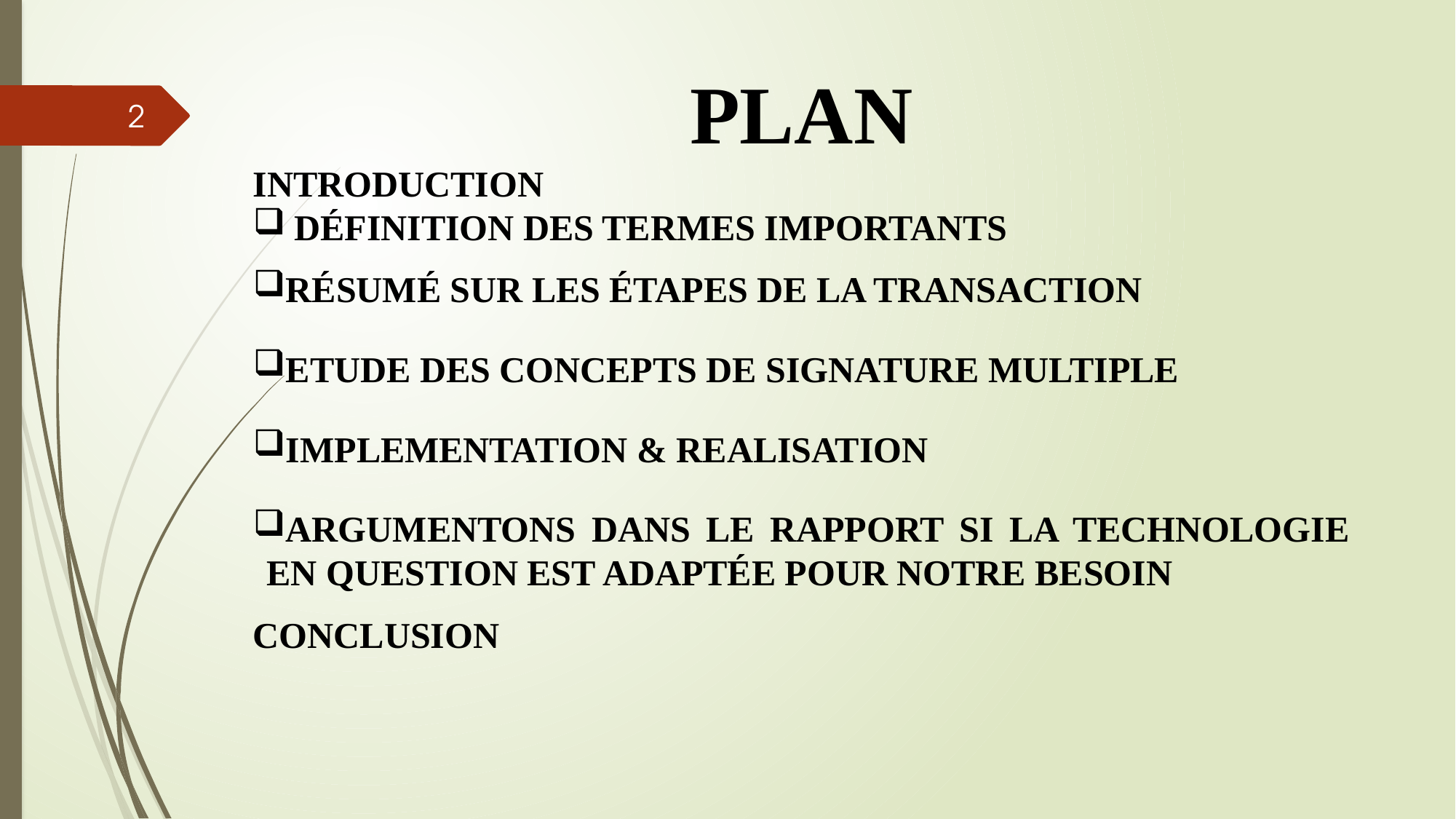

PLAN
INTRODUCTION
DÉFINITION DES TERMES IMPORTANTS
RÉSUMÉ SUR LES ÉTAPES DE LA TRANSACTION
ETUDE DES CONCEPTS DE SIGNATURE MULTIPLE
IMPLEMENTATION & REALISATION
ARGUMENTONS DANS LE RAPPORT SI LA TECHNOLOGIE EN QUESTION EST ADAPTÉE POUR NOTRE BESOIN
CONCLUSION

2